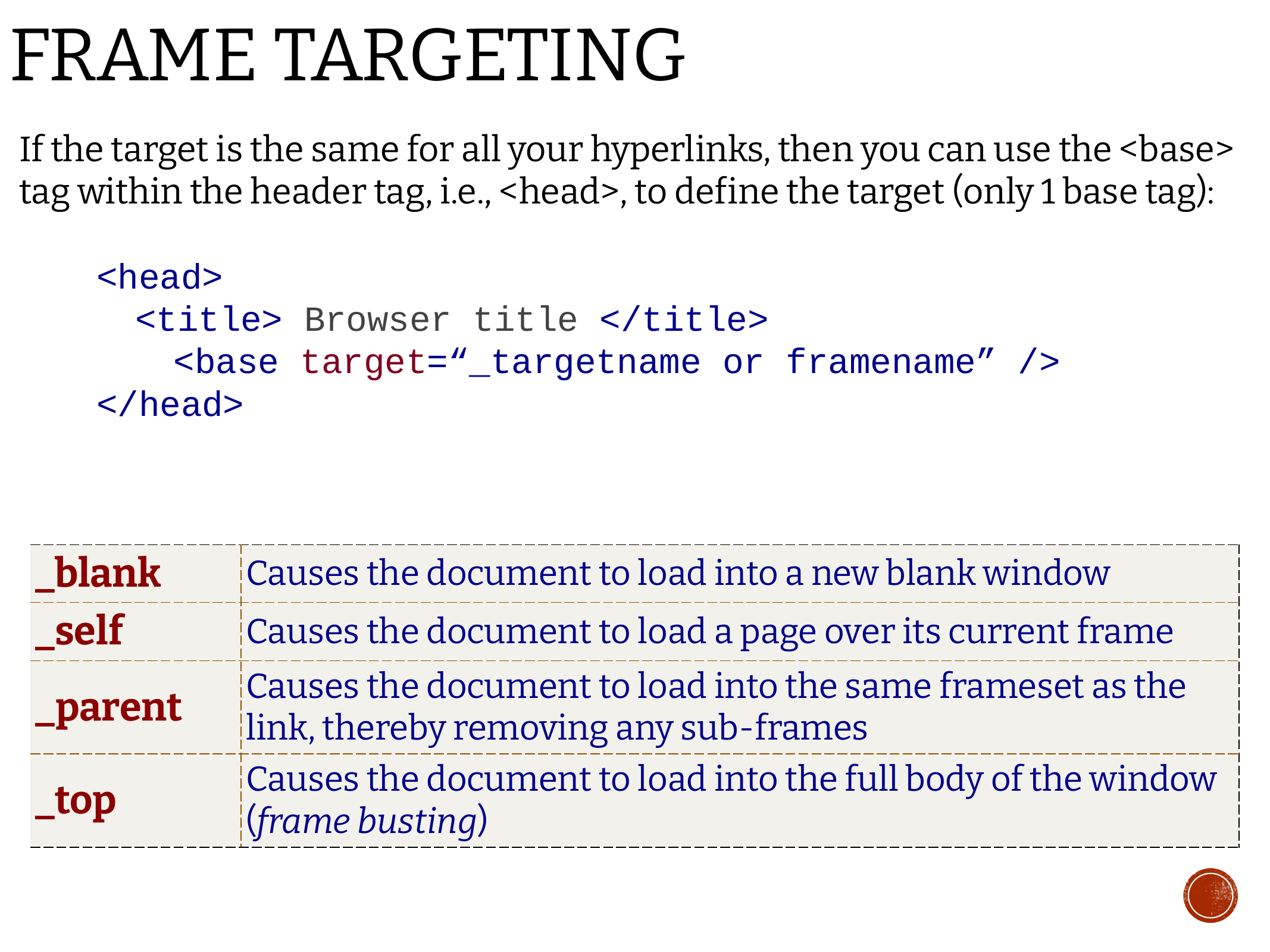

# Frame targeting
If the target is the same for all your hyperlinks, then you can use the <base> tag within the header tag, i.e., <head>, to define the target (only 1 base tag):

<head>
<title> Browser title </title>
<base target=“_targetname or framename” />
</head>
| \_blank | Causes the document to load into a new blank window |
| --- | --- |
| \_self | Causes the document to load a page over its current frame |
| \_parent | Causes the document to load into the same frameset as the link, thereby removing any sub-frames |
| \_top | Causes the document to load into the full body of the window (frame busting) |